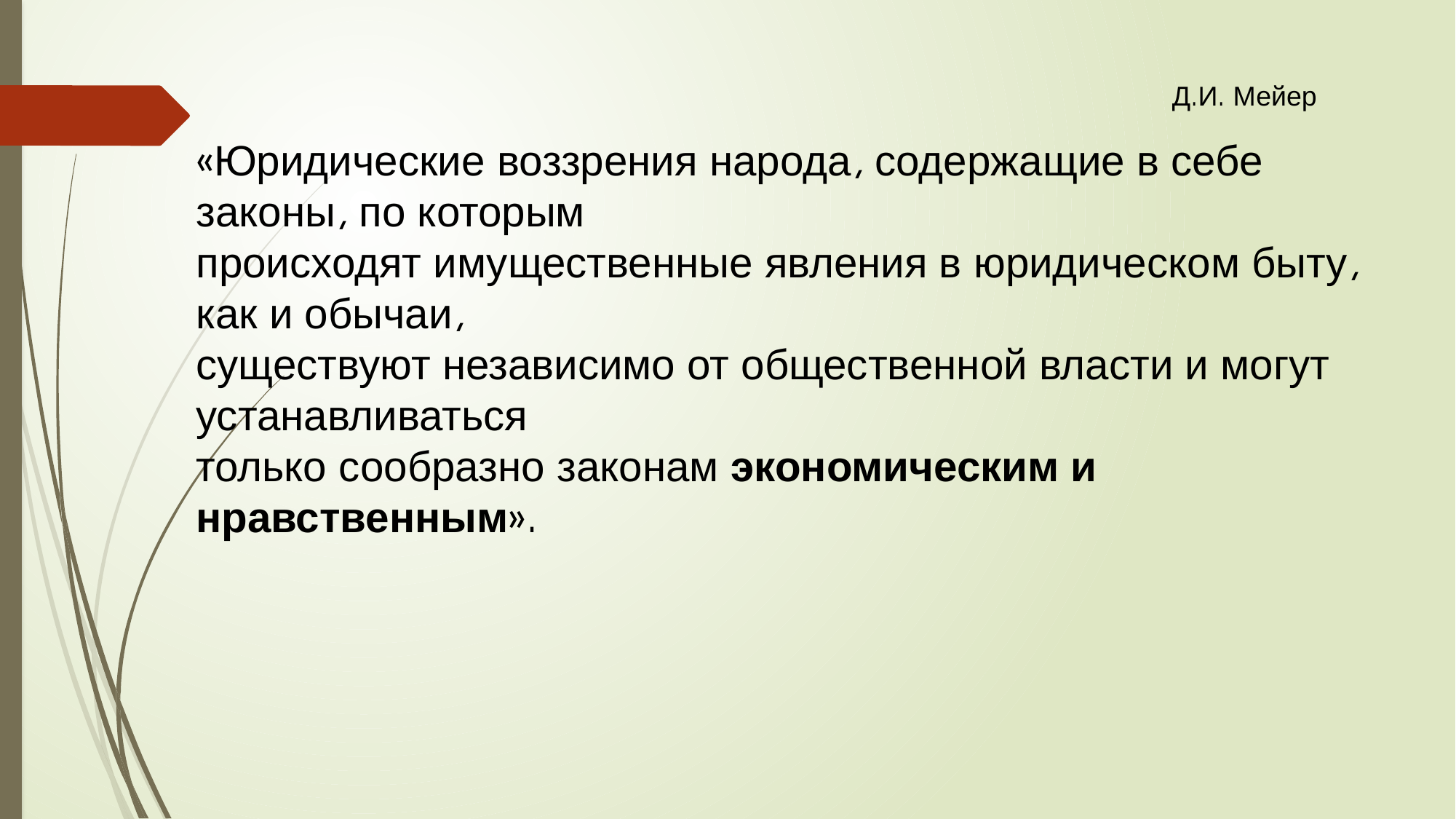

Д.И. Мейер
«Юридические воззрения народа, содержащие в себе законы, по которым
происходят имущественные явления в юридическом быту, как и обычаи,
существуют независимо от общественной власти и могут устанавливаться
только сообразно законам экономическим и нравственным».